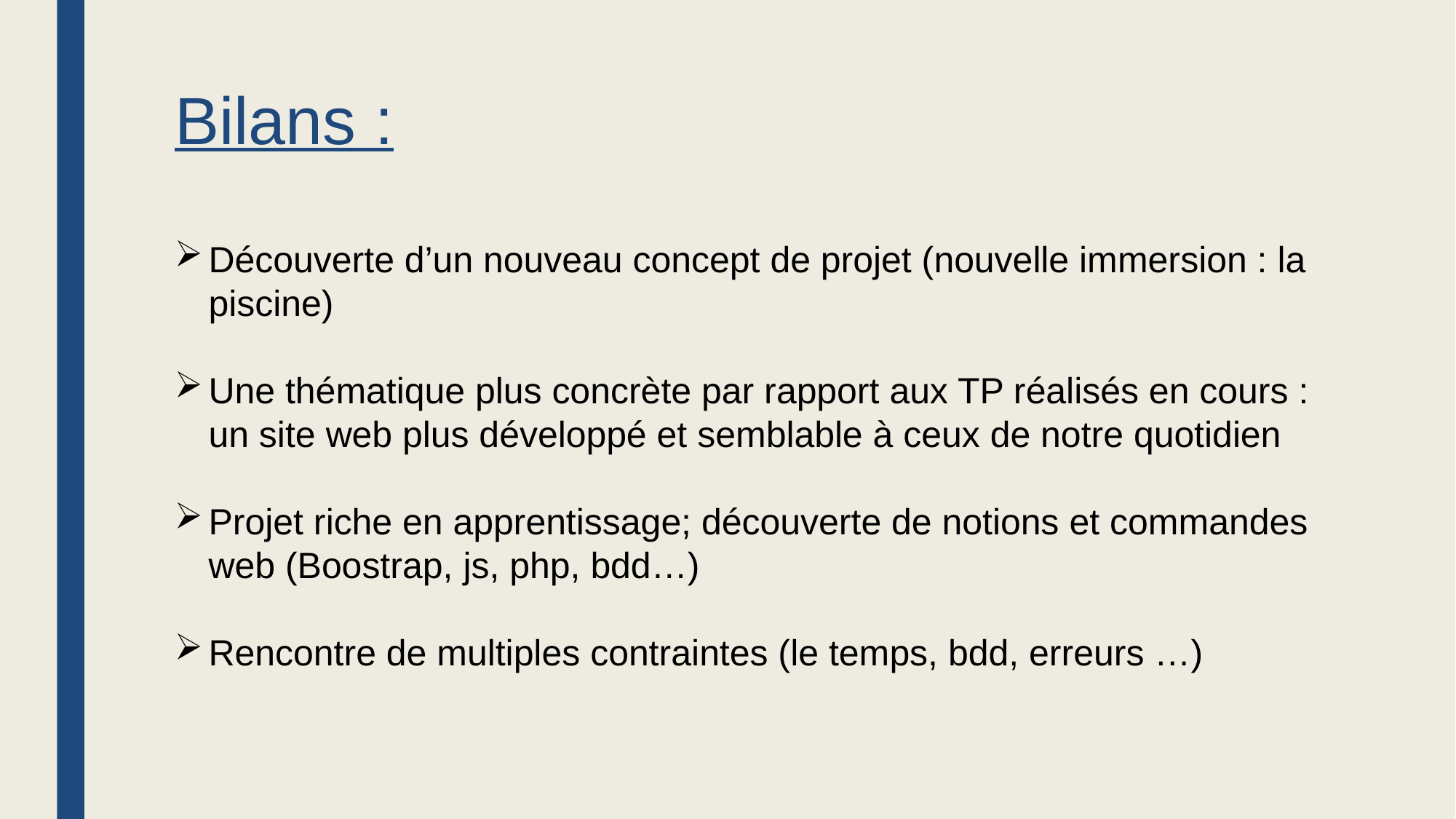

# Bilans :
Découverte d’un nouveau concept de projet (nouvelle immersion : la piscine)

Une thématique plus concrète par rapport aux TP réalisés en cours : un site web plus développé et semblable à ceux de notre quotidien

Projet riche en apprentissage; découverte de notions et commandes web (Boostrap, js, php, bdd…)

Rencontre de multiples contraintes (le temps, bdd, erreurs …)